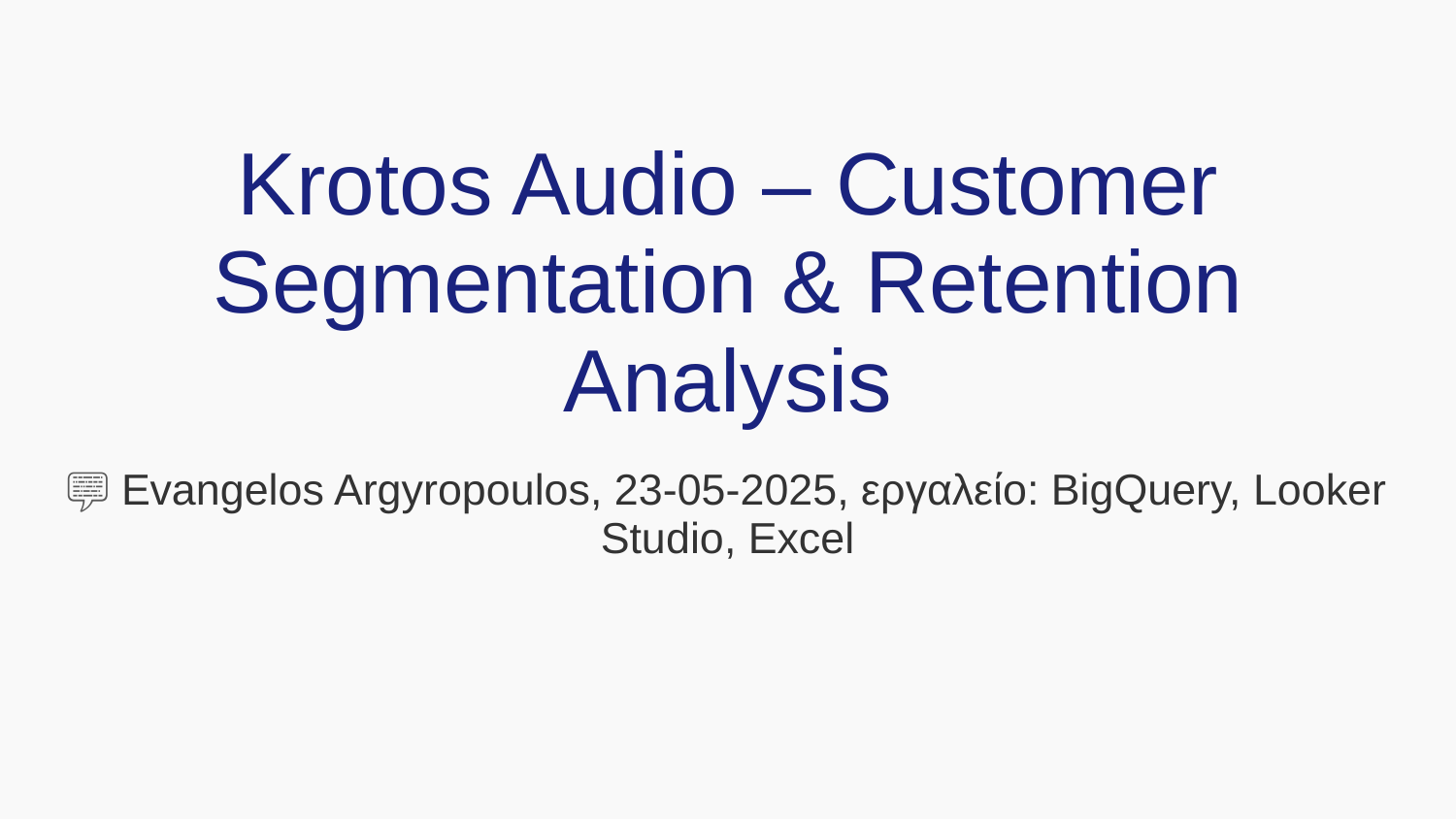

# Krotos Audio – Customer Segmentation & Retention Analysis
💬 Evangelos Argyropoulos, 23-05-2025, εργαλείο: BigQuery, Looker Studio, Excel